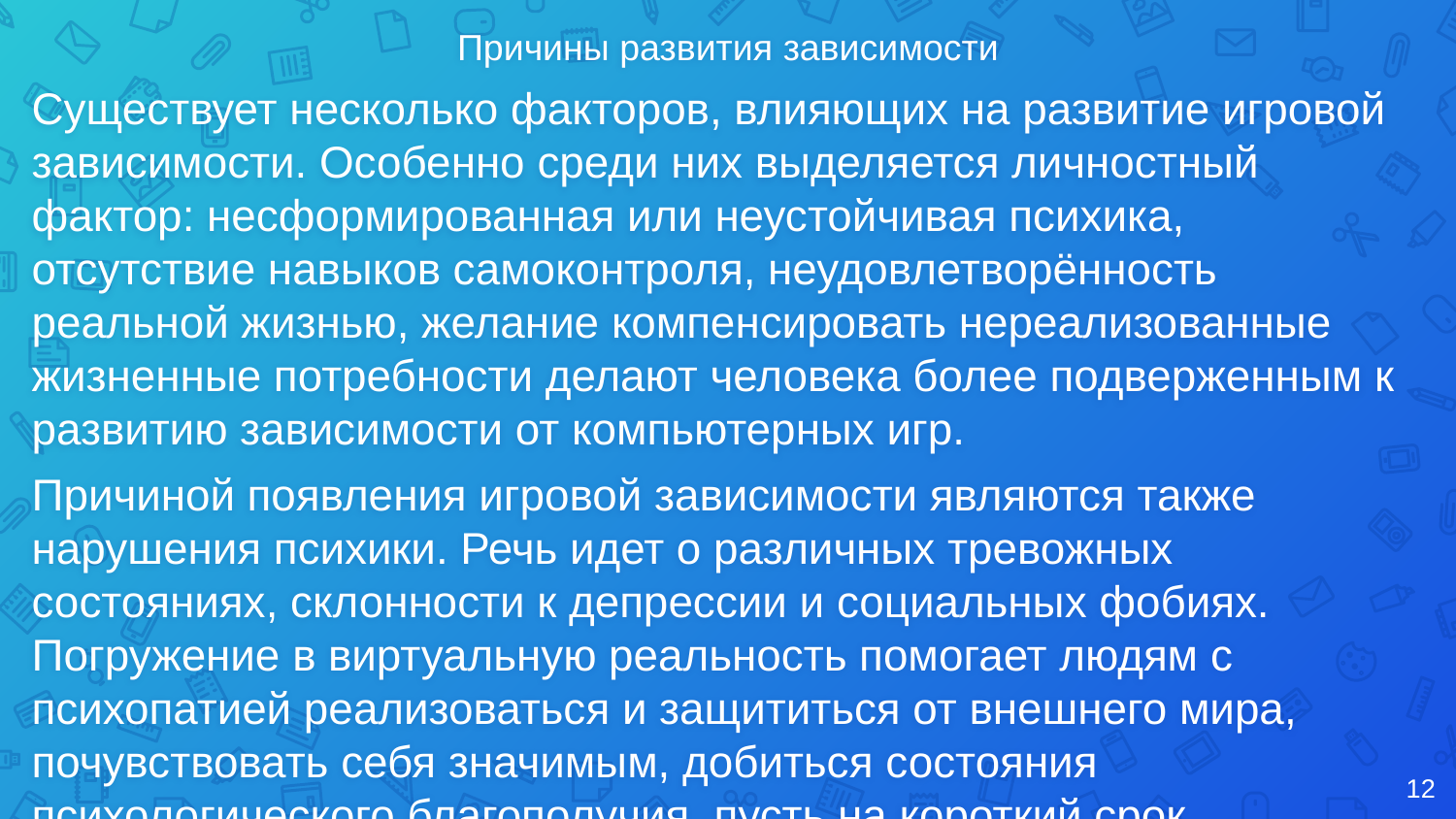

Причины развития зависимости
Существует несколько факторов, влияющих на развитие игровой зависимости. Особенно среди них выделяется личностный фактор: несформированная или неустойчивая психика, отсутствие навыков самоконтроля, неудовлетворённость реальной жизнью, желание компенсировать нереализованные жизненные потребности делают человека более подверженным к развитию зависимости от компьютерных игр.
Причиной появления игровой зависимости являются также нарушения психики. Речь идет о различных тревожных состояниях, склонности к депрессии и социальных фобиях. Погружение в виртуальную реальность помогает людям с психопатией реализоваться и защититься от внешнего мира, почувствовать себя значимым, добиться состояния психологического благополучия, пусть на короткий срок.
12